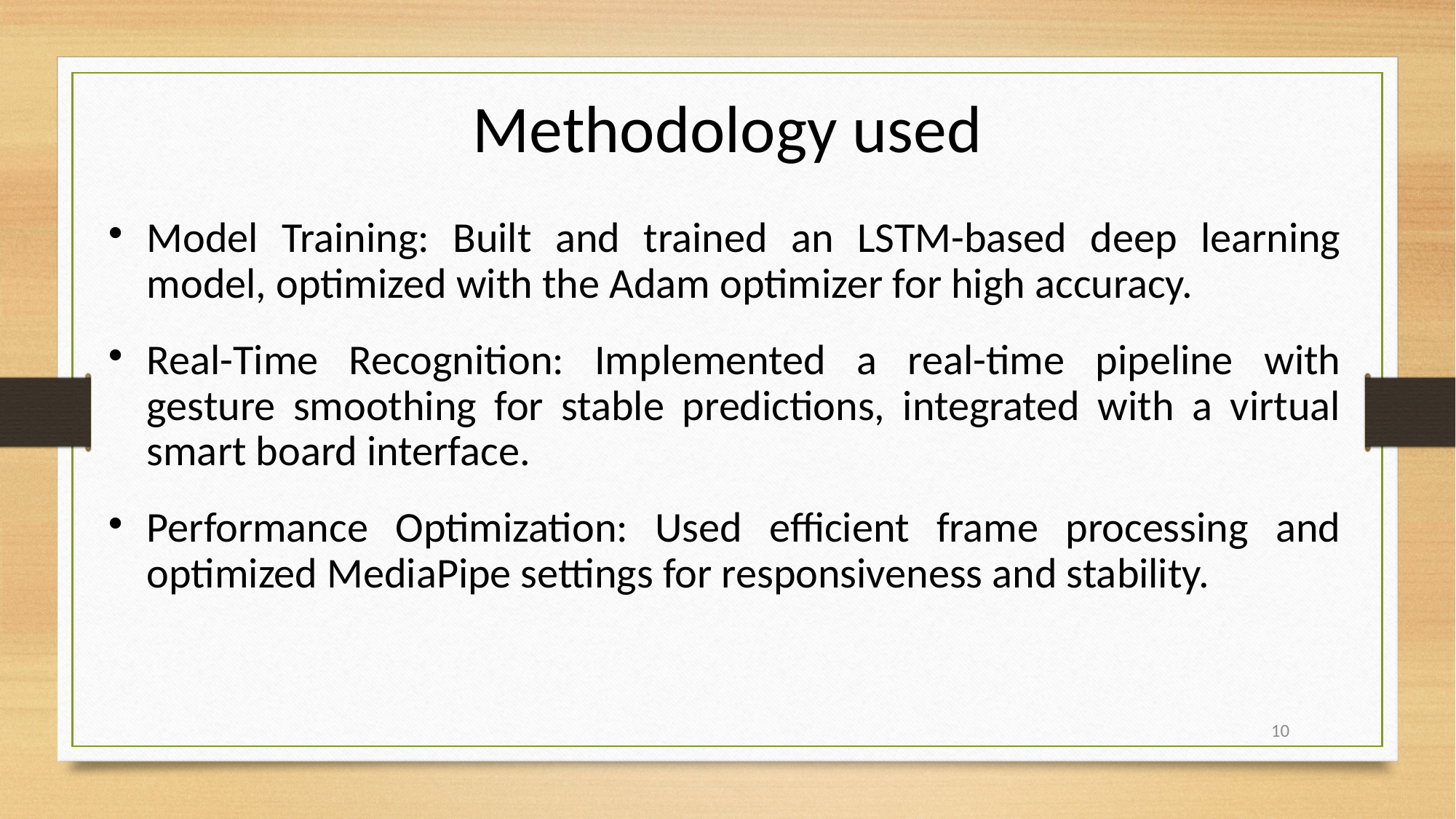

Methodology used
Model Training: Built and trained an LSTM-based deep learning model, optimized with the Adam optimizer for high accuracy.
Real-Time Recognition: Implemented a real-time pipeline with gesture smoothing for stable predictions, integrated with a virtual smart board interface.
Performance Optimization: Used efficient frame processing and optimized MediaPipe settings for responsiveness and stability.
10